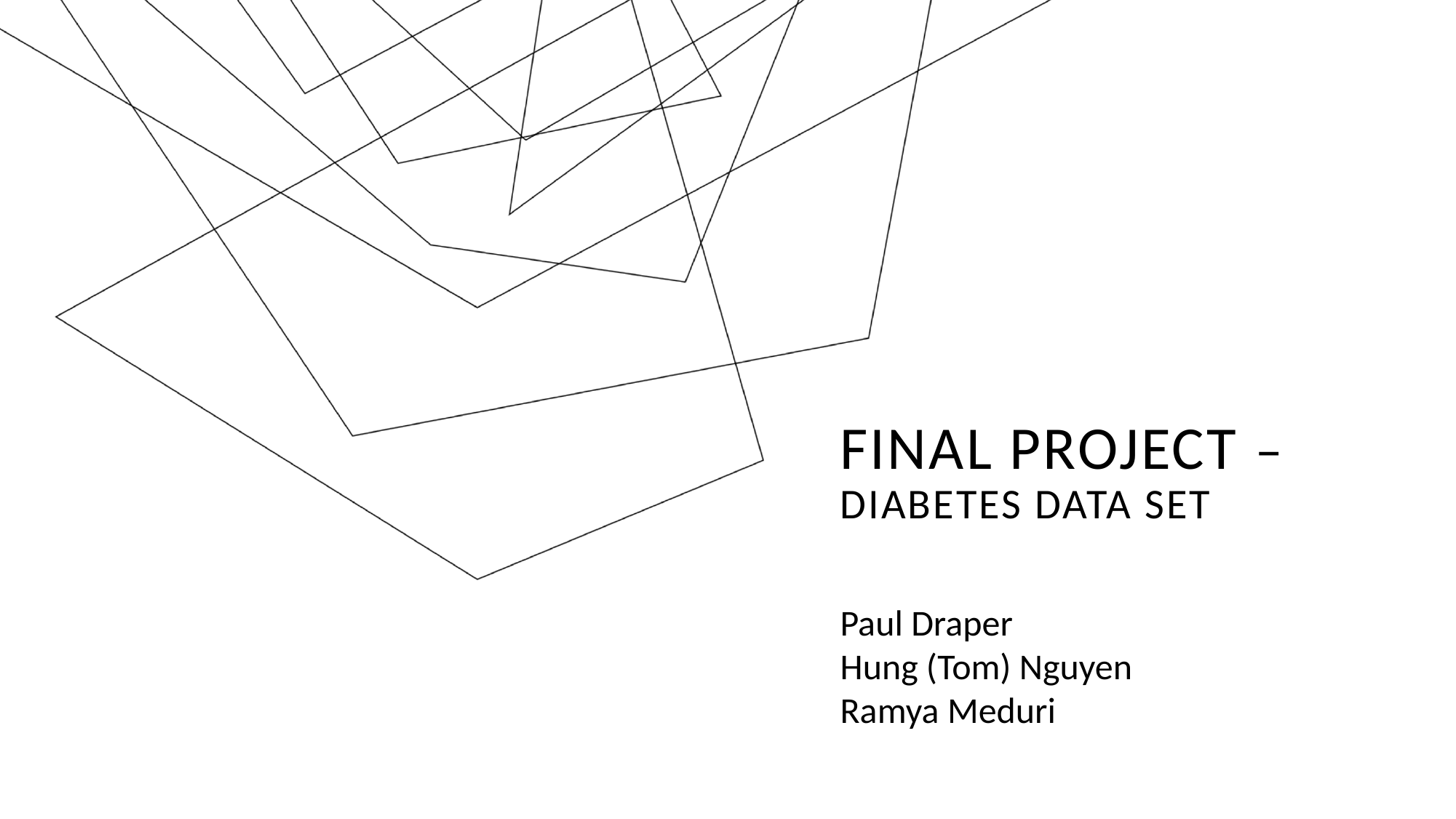

# Final project – Diabetes data set
Paul Draper
Hung (Tom) Nguyen
Ramya Meduri